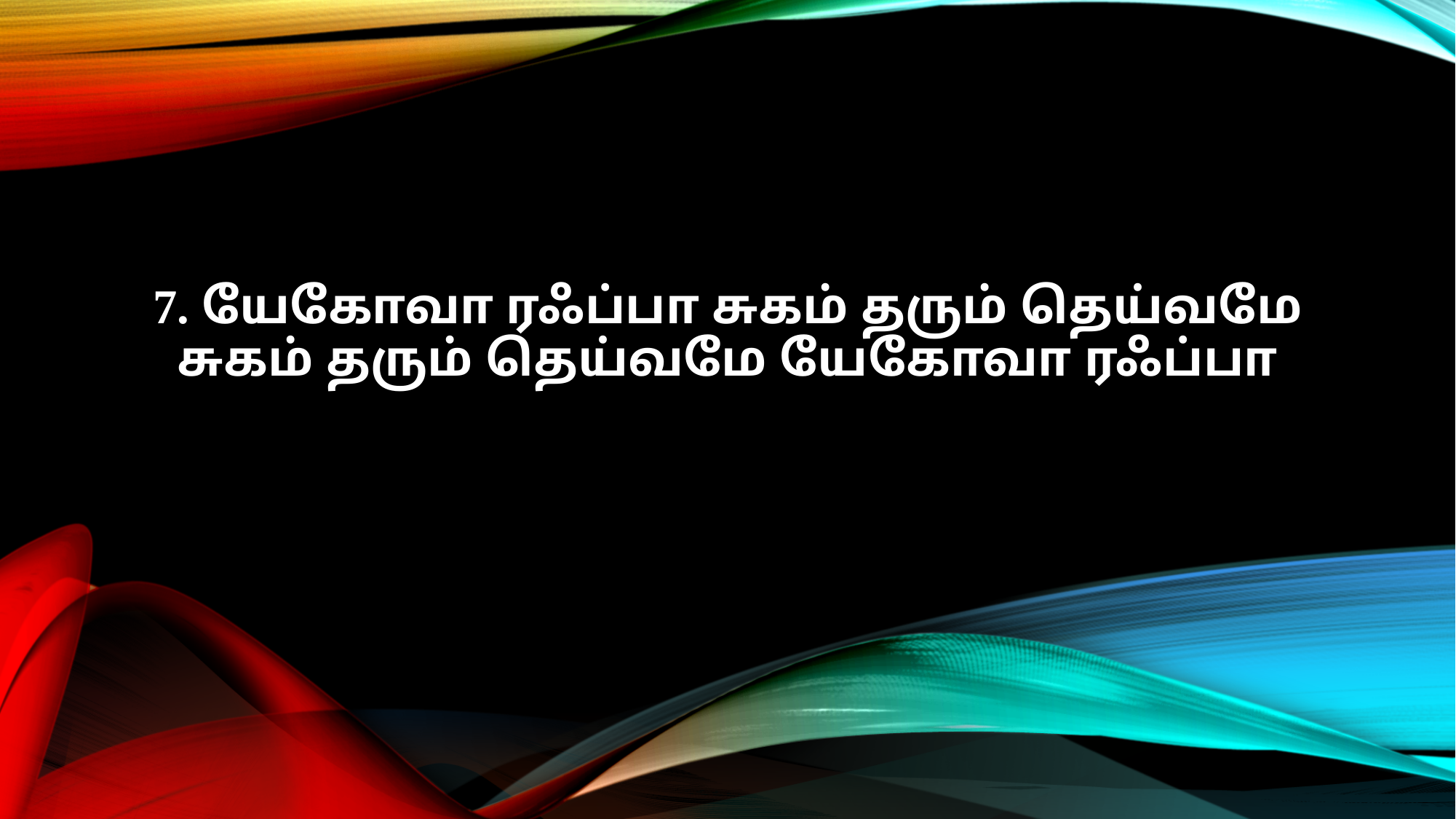

7. யேகோவா ரஃப்பா சுகம் தரும் தெய்வமே
சுகம் தரும் தெய்வமே யேகோவா ரஃப்பா